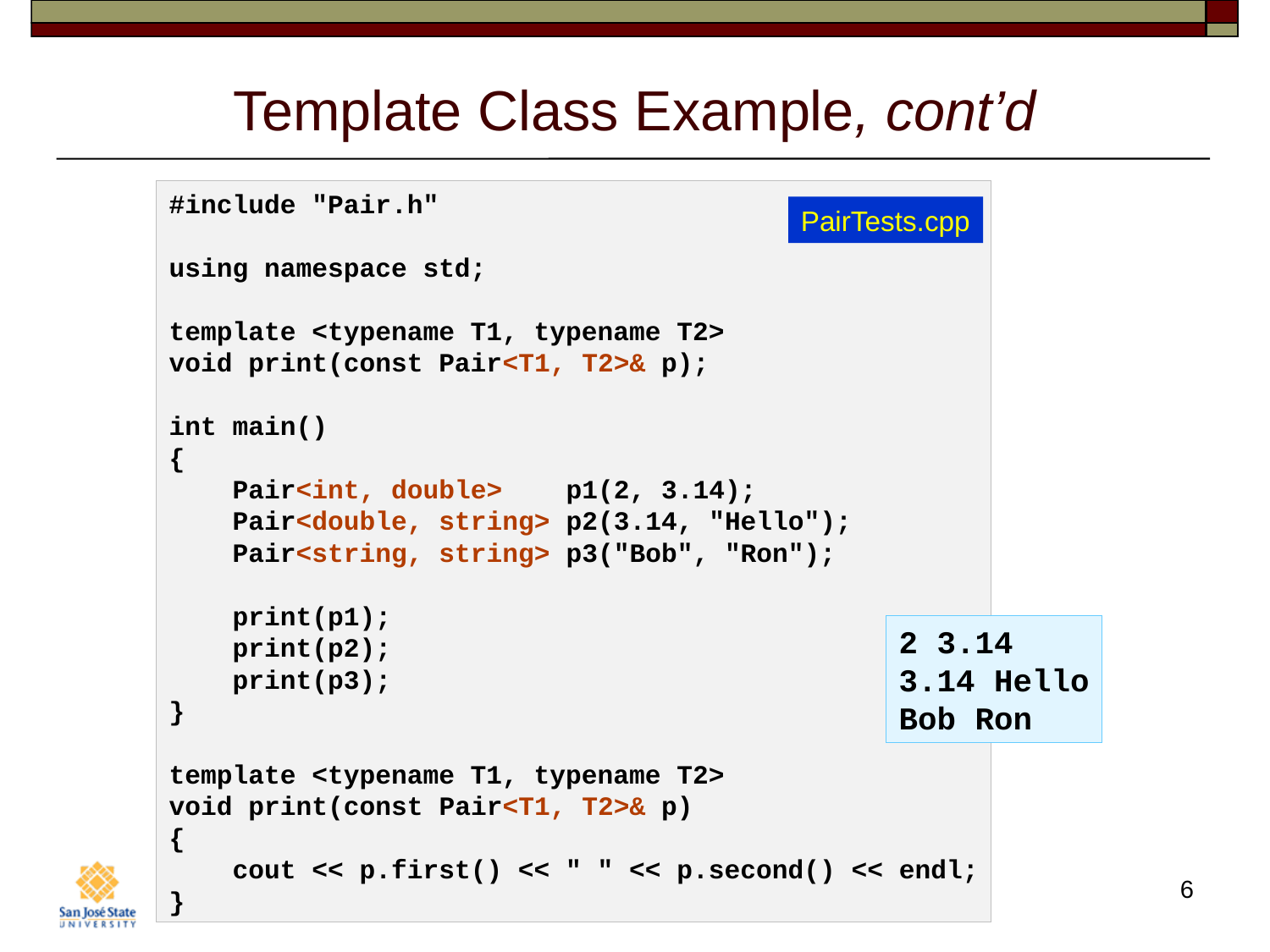

# Template Class Example, cont’d
#include "Pair.h"

using namespace std;

template <typename T1, typename T2>
void print(const Pair<T1, T2>& p);

int main()
{
    Pair<int, double>    p1(2, 3.14);
    Pair<double, string> p2(3.14, "Hello");
    Pair<string, string> p3("Bob", "Ron");

    print(p1);
    print(p2);
    print(p3);
}

template <typename T1, typename T2>
void print(const Pair<T1, T2>& p)
{
    cout << p.first() << " " << p.second() << endl;
}
PairTests.cpp
2 3.14
3.14 Hello
Bob Ron
6